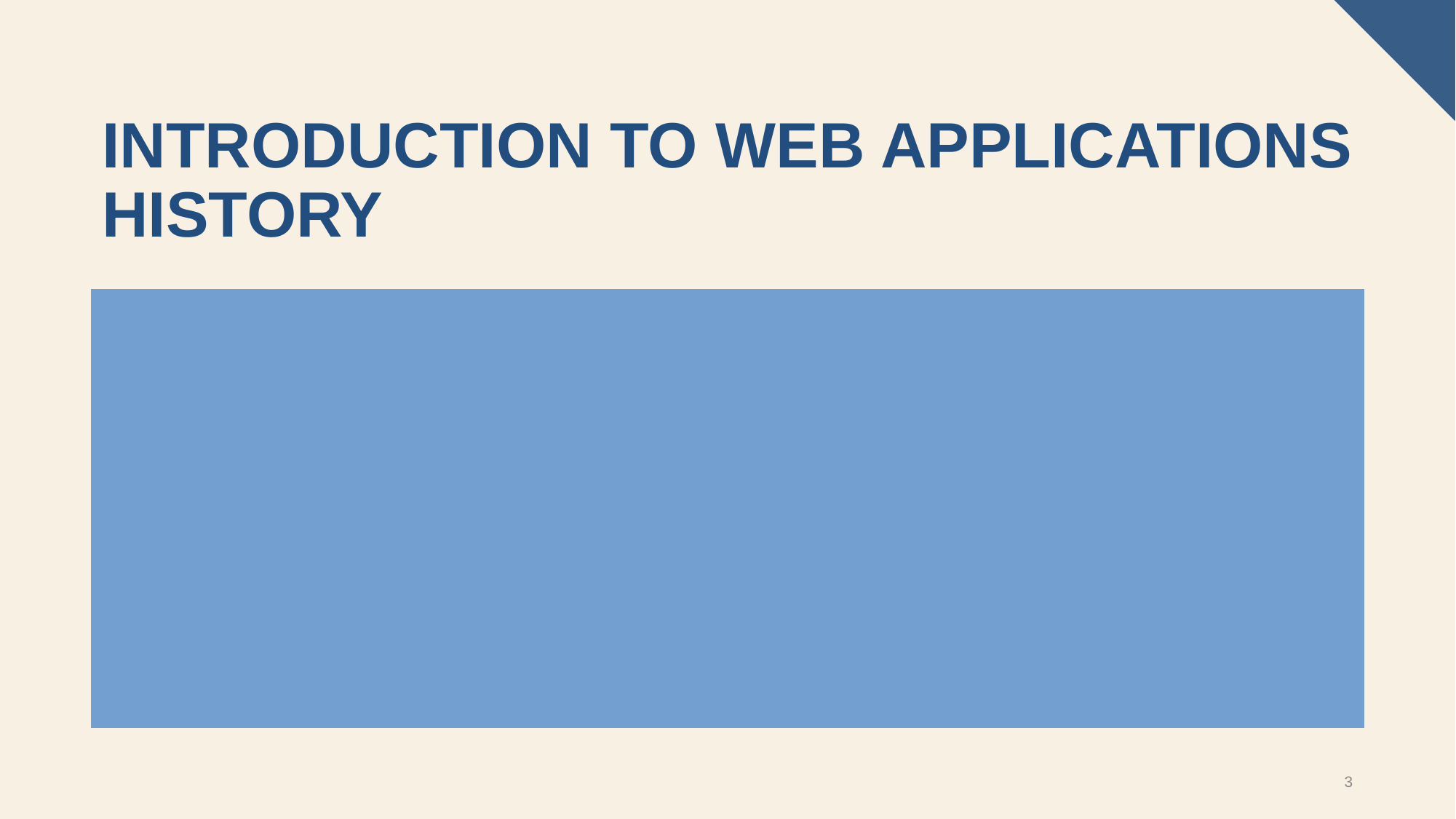

# Introduction to WEB APPLICATIONS hISTORY
In the earlier days when the web was only exclusive to universities for research purposes, web content was very basic and un-interactive
With the popularity of WWW grew the need for applications running solely on web technologies
With internet becoming more accessible, people wanted to expand web to share knowledge and their thoughts in the form of blogs
3